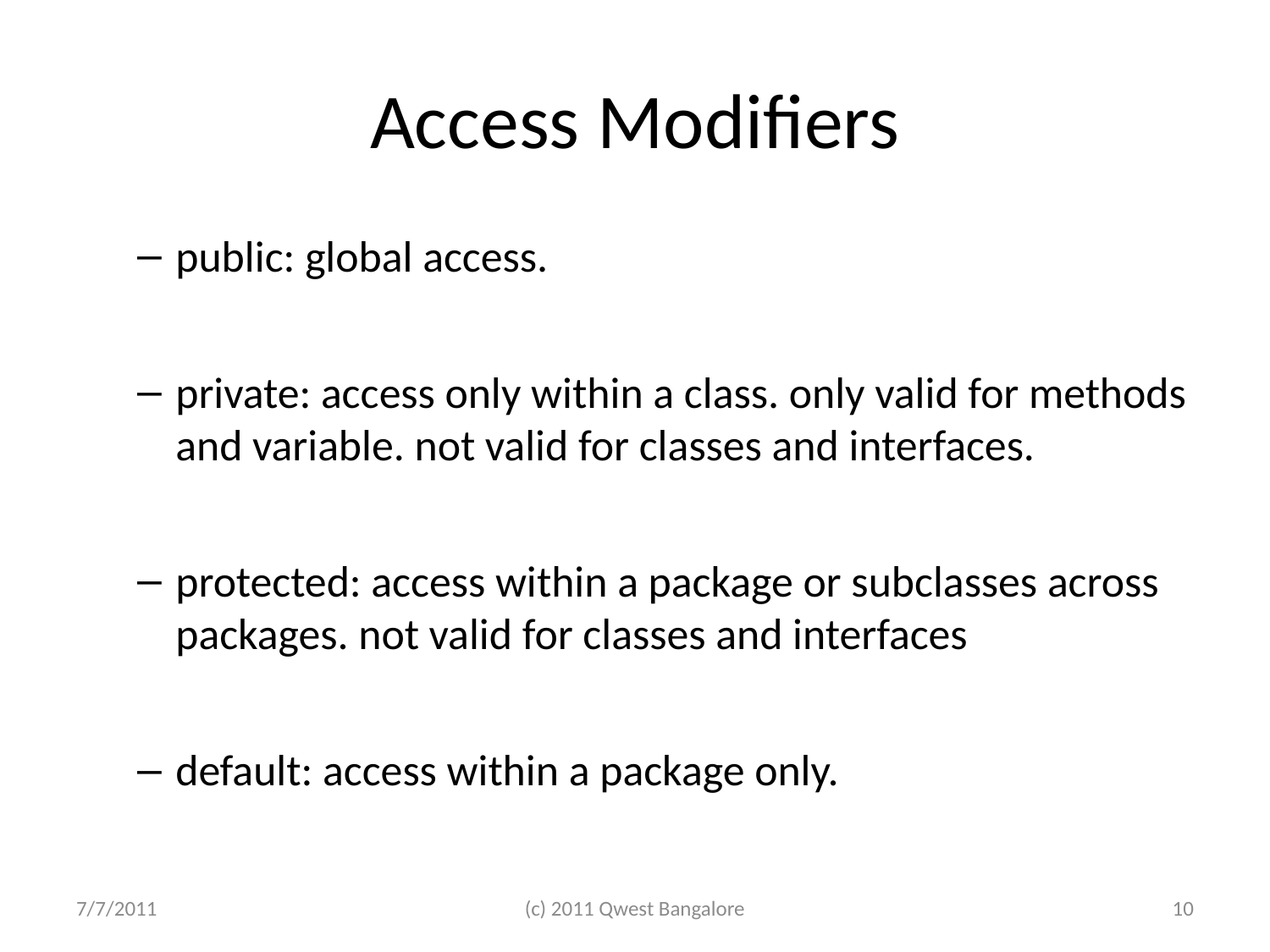

# Access Modifiers
public: global access.

private: access only within a class. only valid for methods and variable. not valid for classes and interfaces.

protected: access within a package or subclasses across packages. not valid for classes and interfaces

default: access within a package only.

7/7/2011
(c) 2011 Qwest Bangalore
10